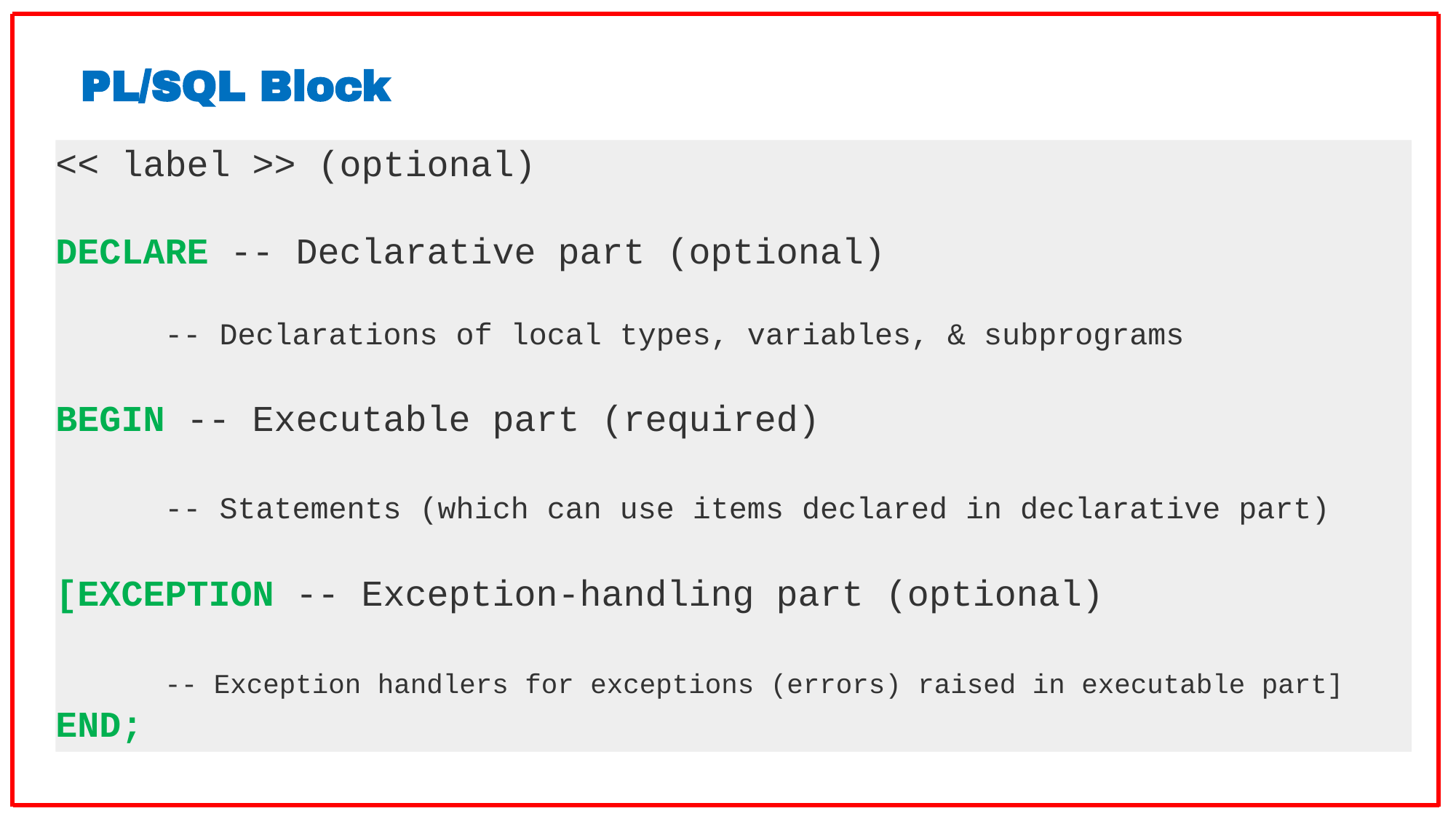

PL/SQL Block
<< label >> (optional)

DECLARE -- Declarative part (optional)

	-- Declarations of local types, variables, & subprograms

BEGIN -- Executable part (required)

	-- Statements (which can use items declared in declarative part)

[EXCEPTION -- Exception-handling part (optional)

	-- Exception handlers for exceptions (errors) raised in executable part] END;